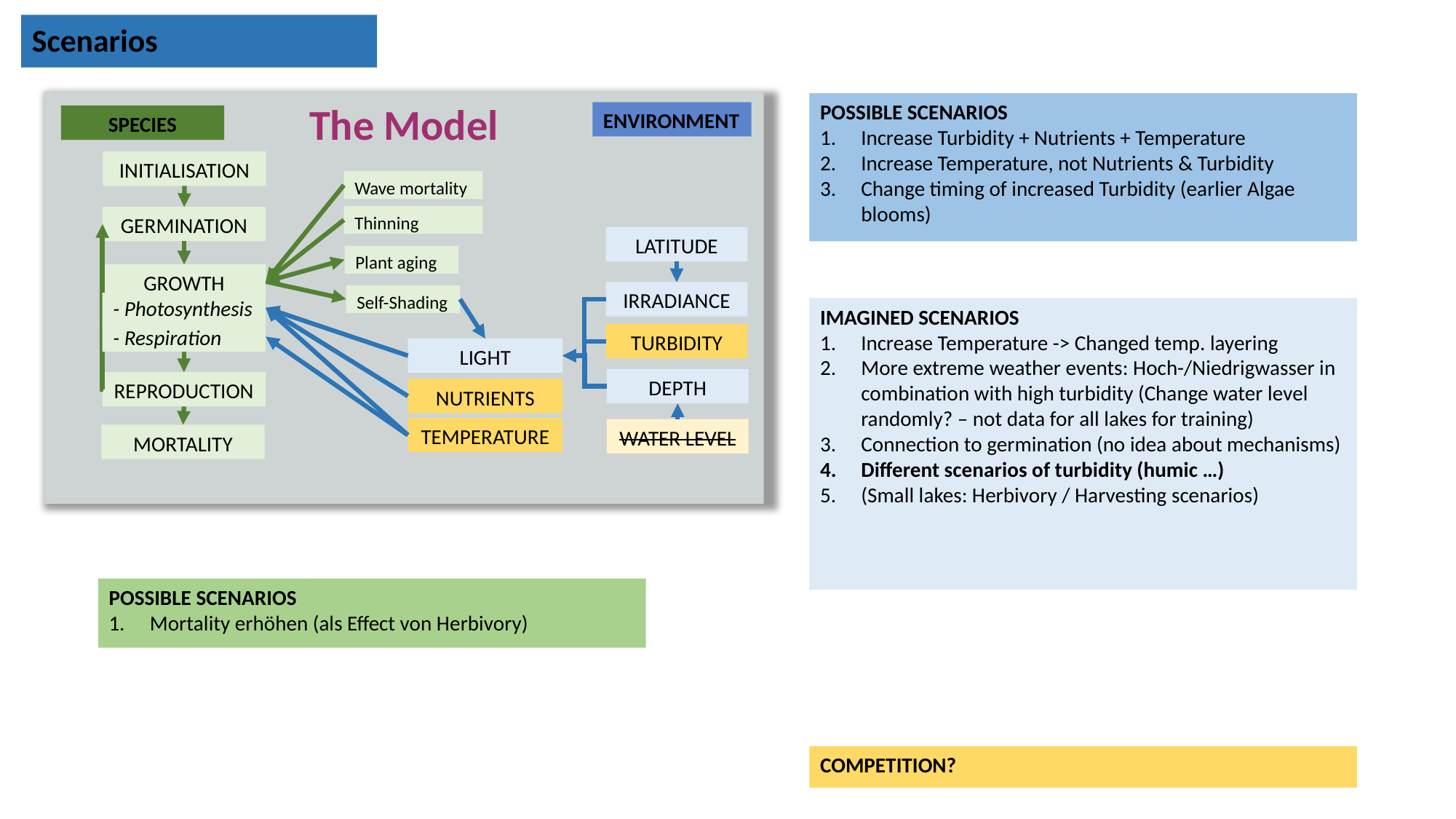

Scenarios

The Model
POSSIBLE SCENARIOS
Increase Turbidity + Nutrients + Temperature
Increase Temperature, not Nutrients & Turbidity
Change timing of increased Turbidity (earlier Algae blooms)
ENVIRONMENT
SPECIES
INITIALISATION
Wave mortality
Thinning
GERMINATION
LATITUDE
Plant aging
GROWTH
IRRADIANCE
Self-Shading
- Photosynthesis
IMAGINED SCENARIOS
Increase Temperature -> Changed temp. layering
More extreme weather events: Hoch-/Niedrigwasser in combination with high turbidity (Change water level randomly? – not data for all lakes for training)
Connection to germination (no idea about mechanisms)
Different scenarios of turbidity (humic …)
(Small lakes: Herbivory / Harvesting scenarios)
- Respiration
TURBIDITY
LIGHT
DEPTH
REPRODUCTION
NUTRIENTS
TEMPERATURE
WATER LEVEL
MORTALITY
POSSIBLE SCENARIOS
Mortality erhöhen (als Effect von Herbivory)
COMPETITION?